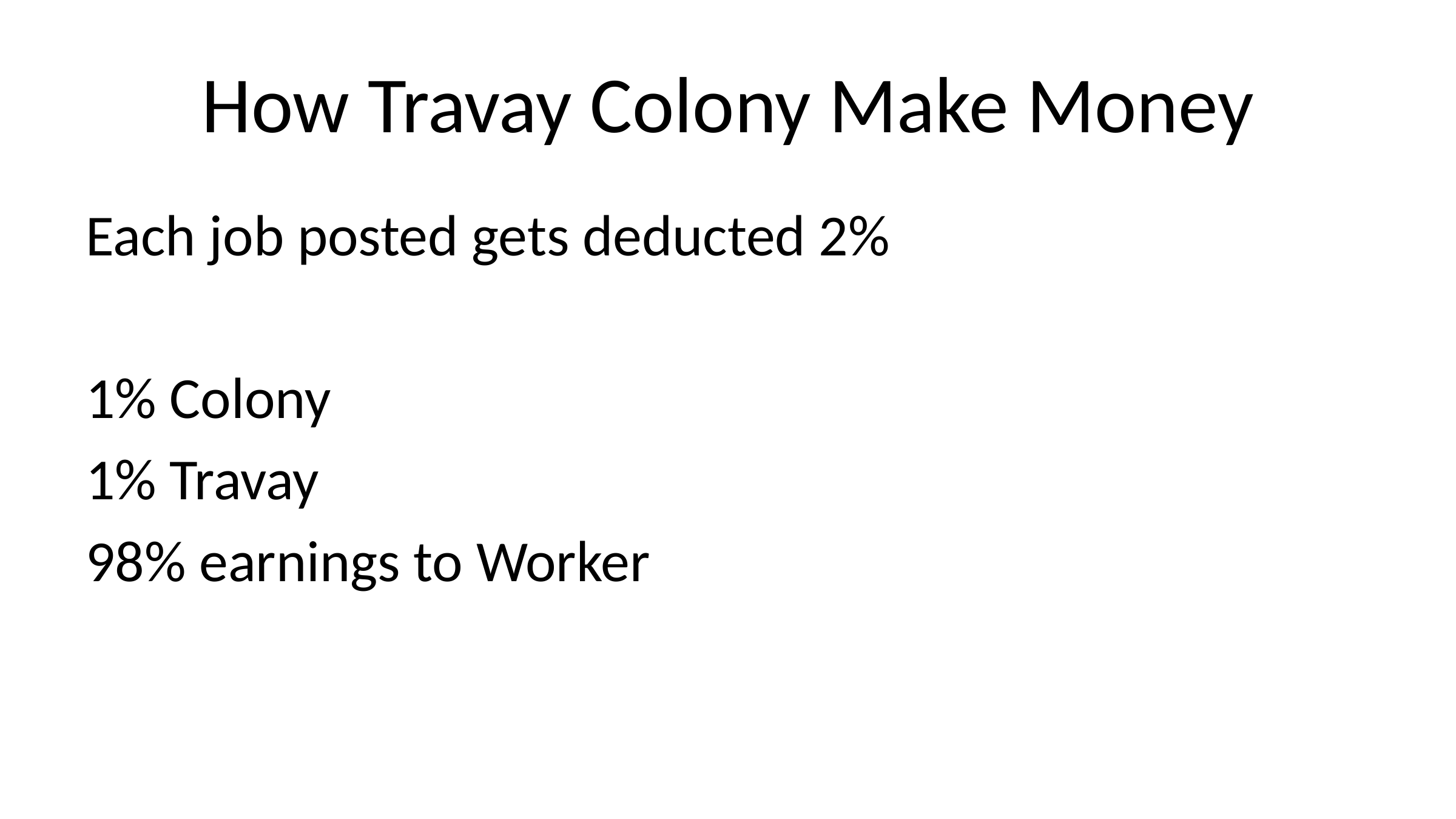

# How Travay Colony Make Money
Each job posted gets deducted 2%

1% Colony
1% Travay
98% earnings to Worker